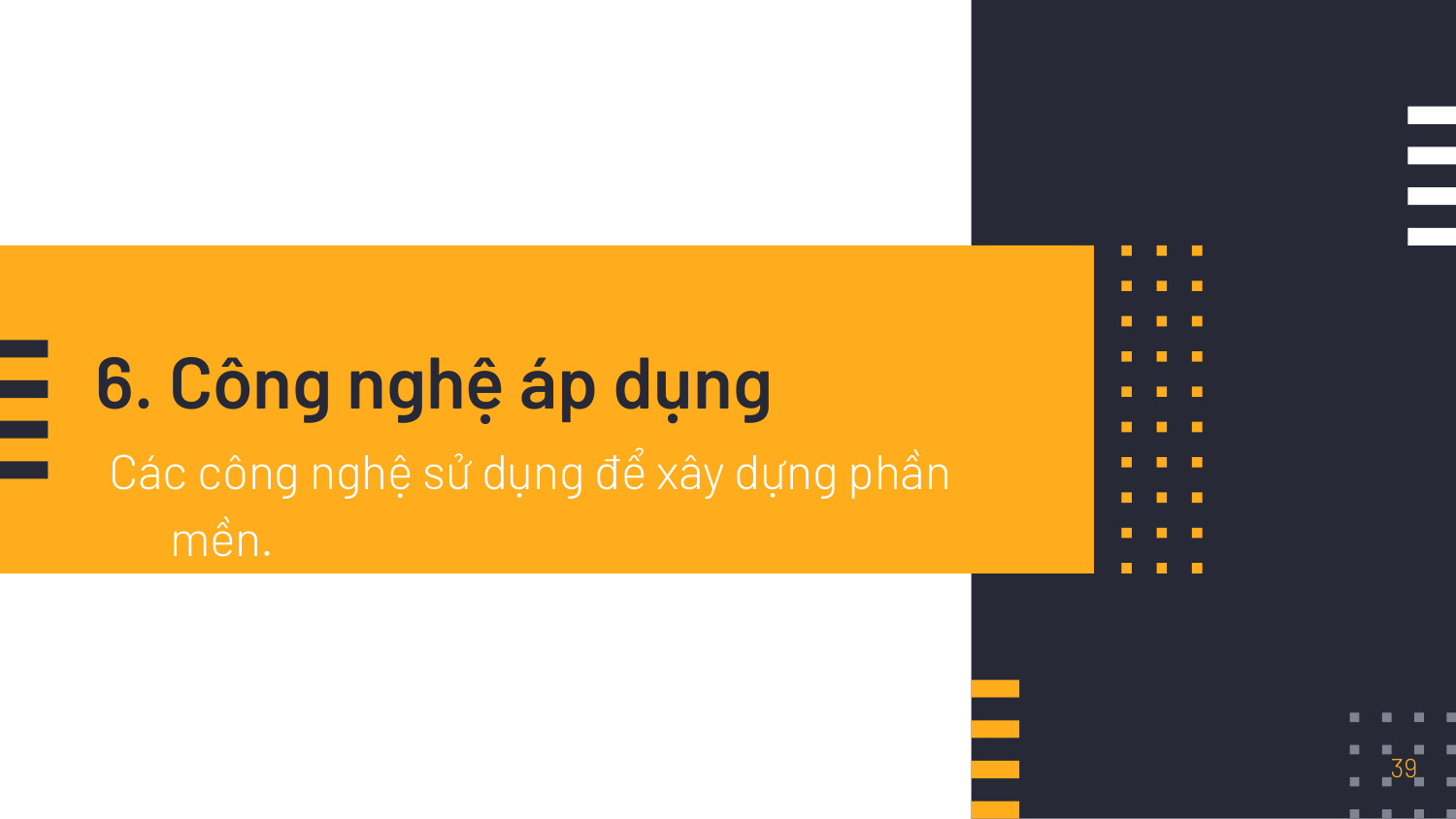

# 6. Công nghệ áp dụng
Các công nghệ sử dụng để xây dựng phần mền.
39